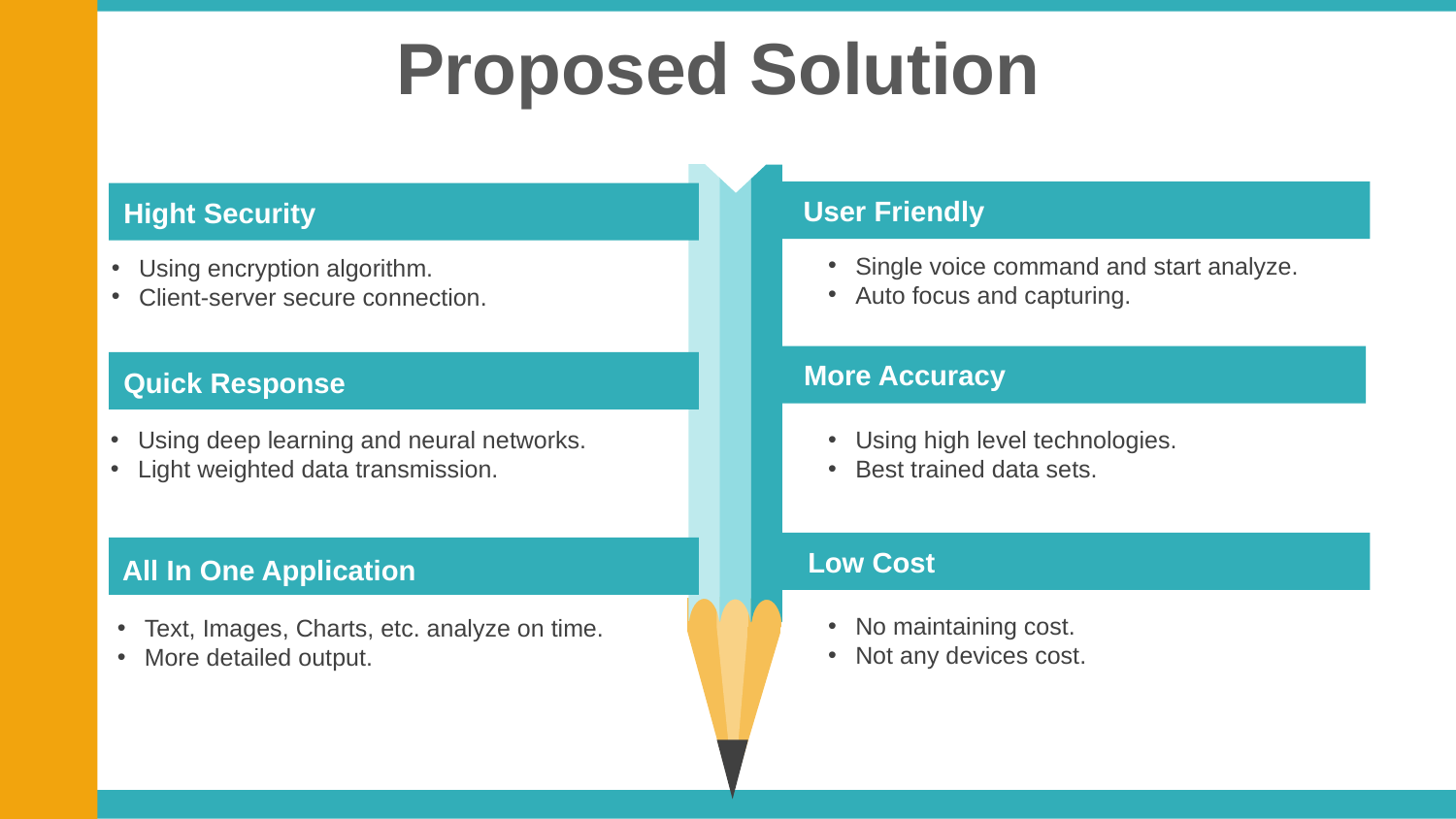

Proposed Solution

Hight Security
User Friendly
Single voice command and start analyze.
Auto focus and capturing.
Using encryption algorithm.
Client-server secure connection.

    More Accuracy

Quick Response
Plan Risk Responses
Using high level technologies.
Best trained data sets.
Using deep learning and neural networks.
Light weighted data transmission.
    Low Cost

All In One Application
No maintaining cost.
Not any devices cost.
Text, Images, Charts, etc. analyze on time.
More detailed output.